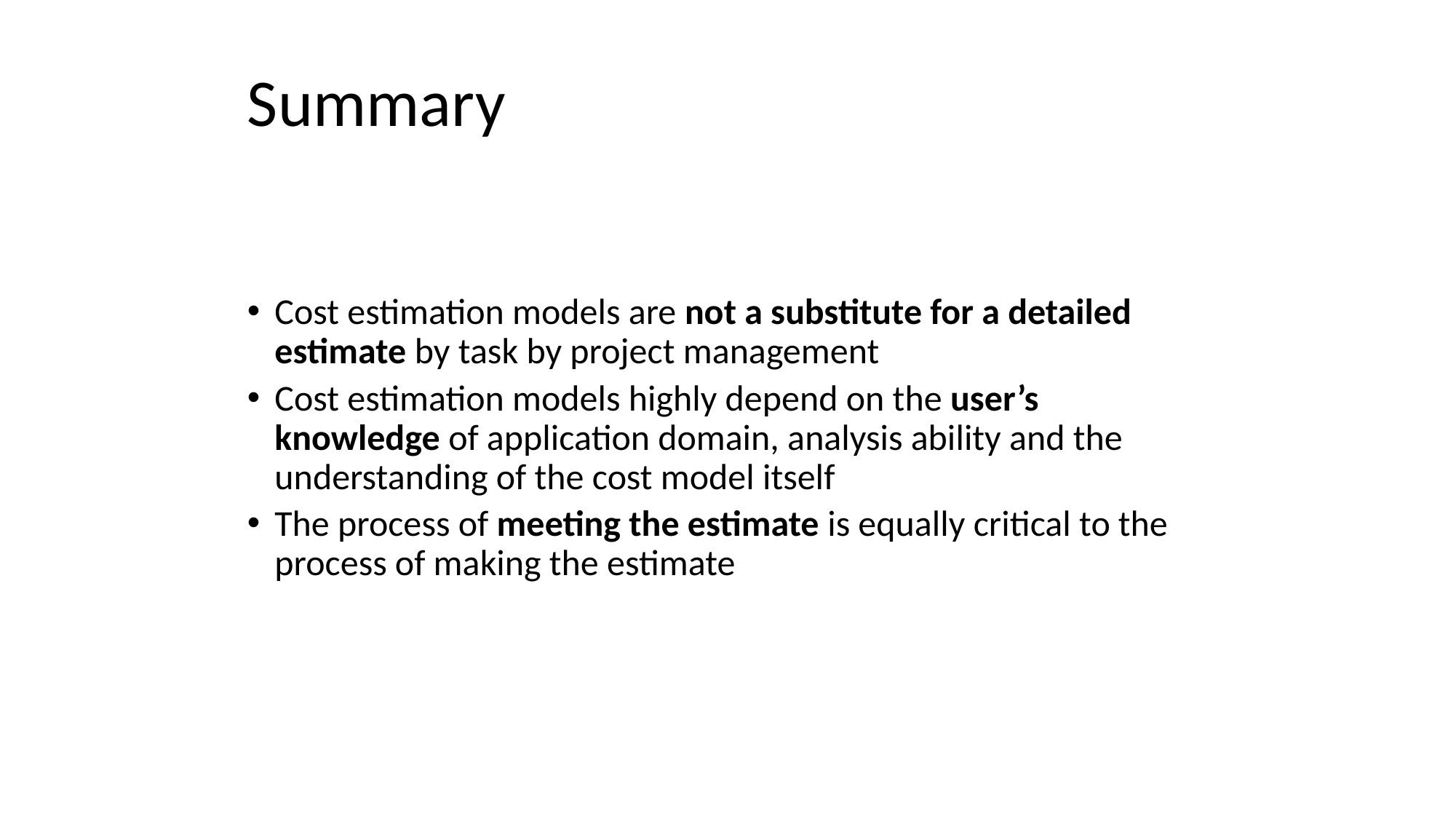

Summary
Cost estimation models are not a substitute for a detailed estimate by task by project management
Cost estimation models highly depend on the user’s knowledge of application domain, analysis ability and the understanding of the cost model itself
The process of meeting the estimate is equally critical to the process of making the estimate